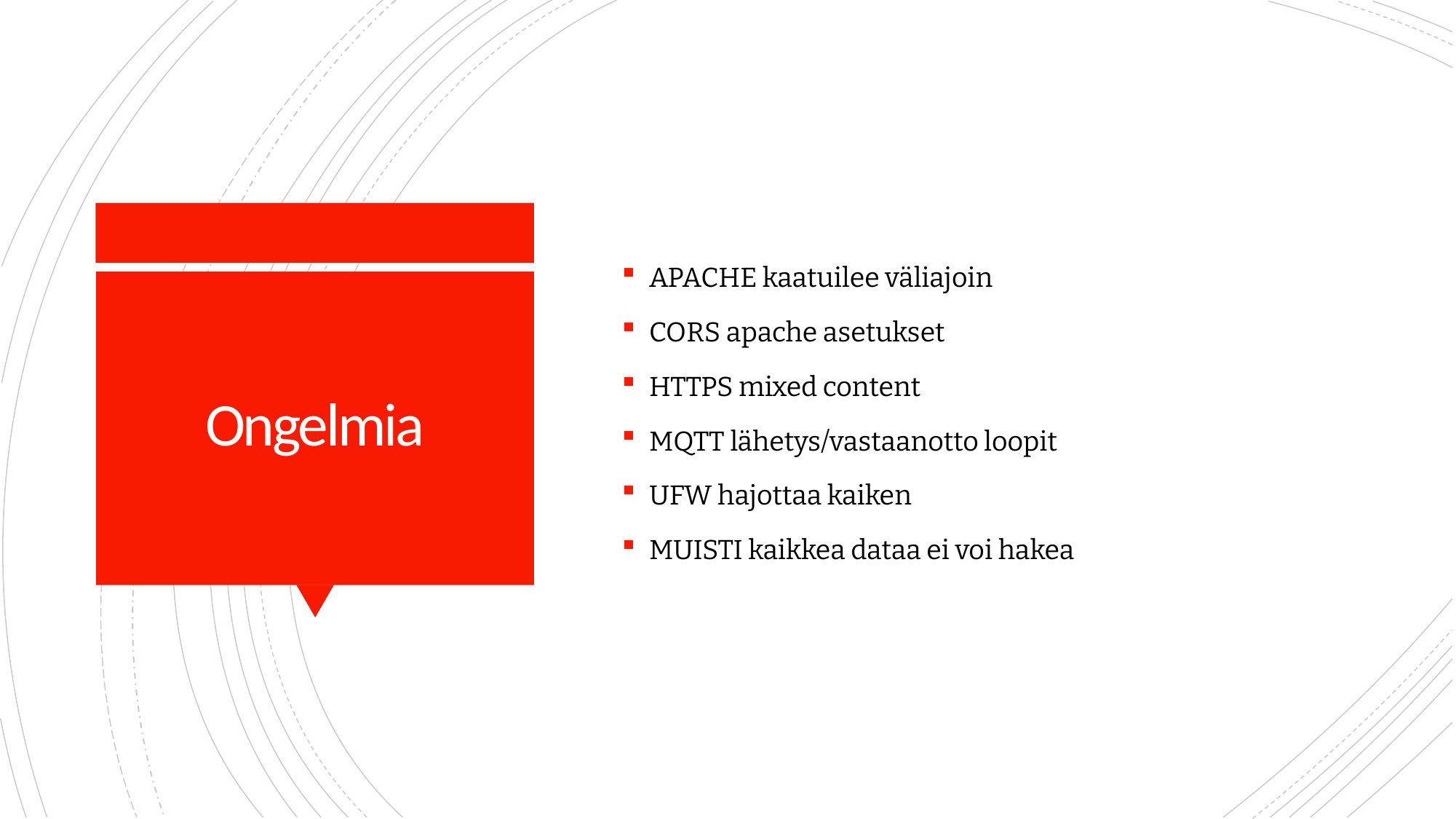

APACHE kaatuilee väliajoin
CORS apache asetukset
HTTPS mixed content
MQTT lähetys/vastaanotto loopit
UFW hajottaa kaiken
MUISTI kaikkea dataa ei voi hakea
# Ongelmia